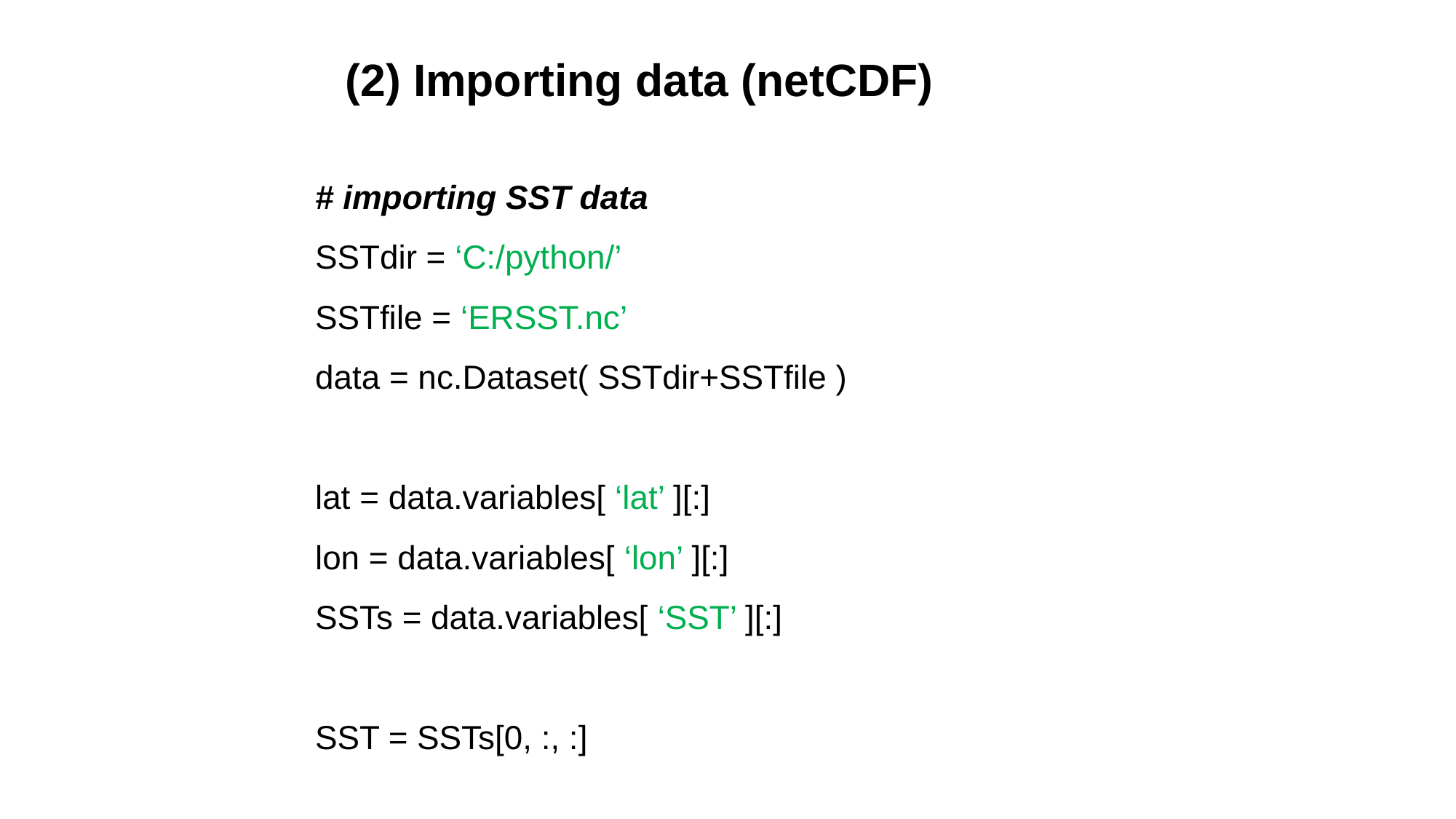

# (2) Importing data (netCDF)
# importing SST data
SSTdir = ‘C:/python/’
SSTfile = ‘ERSST.nc’
data = nc.Dataset( SSTdir+SSTfile )

lat = data.variables[ ‘lat’ ][:]
lon = data.variables[ ‘lon’ ][:]
SSTs = data.variables[ ‘SST’ ][:]

SST = SSTs[0, :, :]